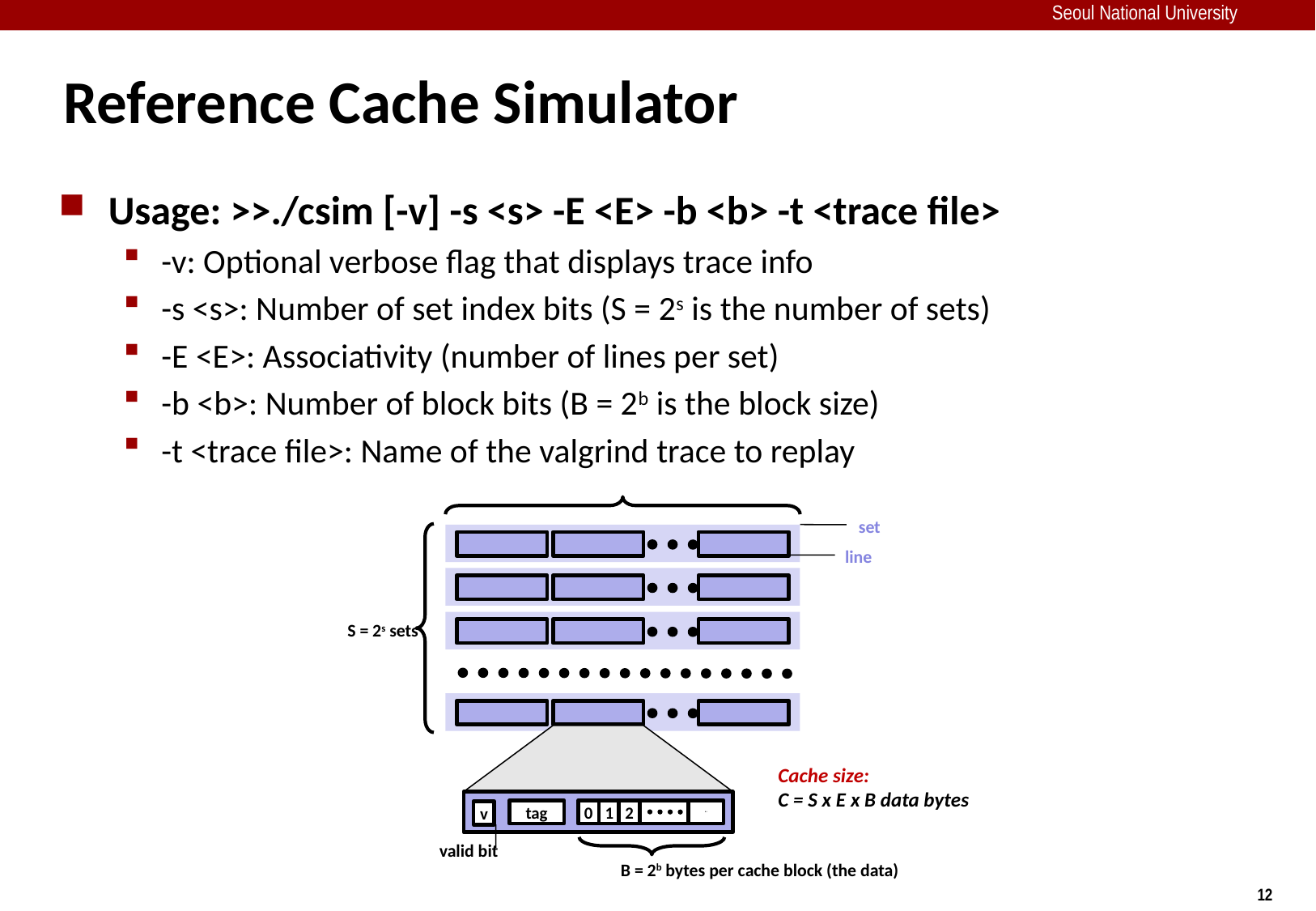

# Reference Cache Simulator
Usage: >>./csim [-v] -s <s> -E <E> -b <b> -t <trace file>
-v: Optional verbose flag that displays trace info
-s <s>: Number of set index bits (S = 2s is the number of sets)
-E <E>: Associativity (number of lines per set)
-b <b>: Number of block bits (B = 2b is the block size)
-t <trace file>: Name of the valgrind trace to replay

set

line

S = 2s sets

Cache size:
C = S x E x B data bytes

tag
0
1
2

B-1
v
valid bit
B = 2b bytes per cache block (the data)